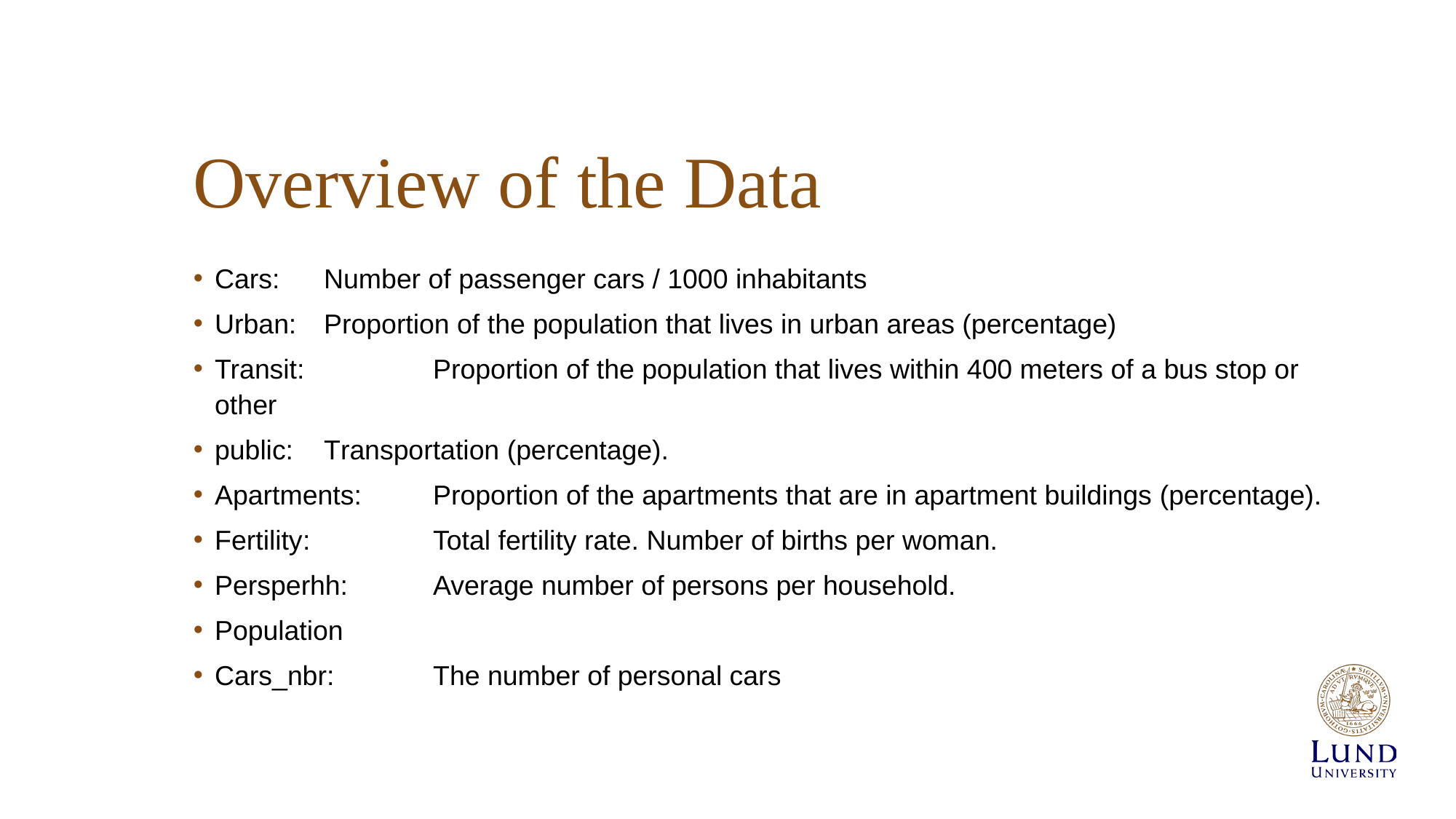

# Overview of the Data
Cars:   	Number of passenger cars / 1000 inhabitants
Urban:   	Proportion of the population that lives in urban areas (percentage)
Transit:   	Proportion of the population that lives within 400 meters of a bus stop or other
public:   	Transportation (percentage).
Apartments:   	Proportion of the apartments that are in apartment buildings (percentage).
Fertility:   	Total fertility rate. Number of births per woman.
Persperhh:   	Average number of persons per household.
Population
Cars_nbr: 	The number of personal cars